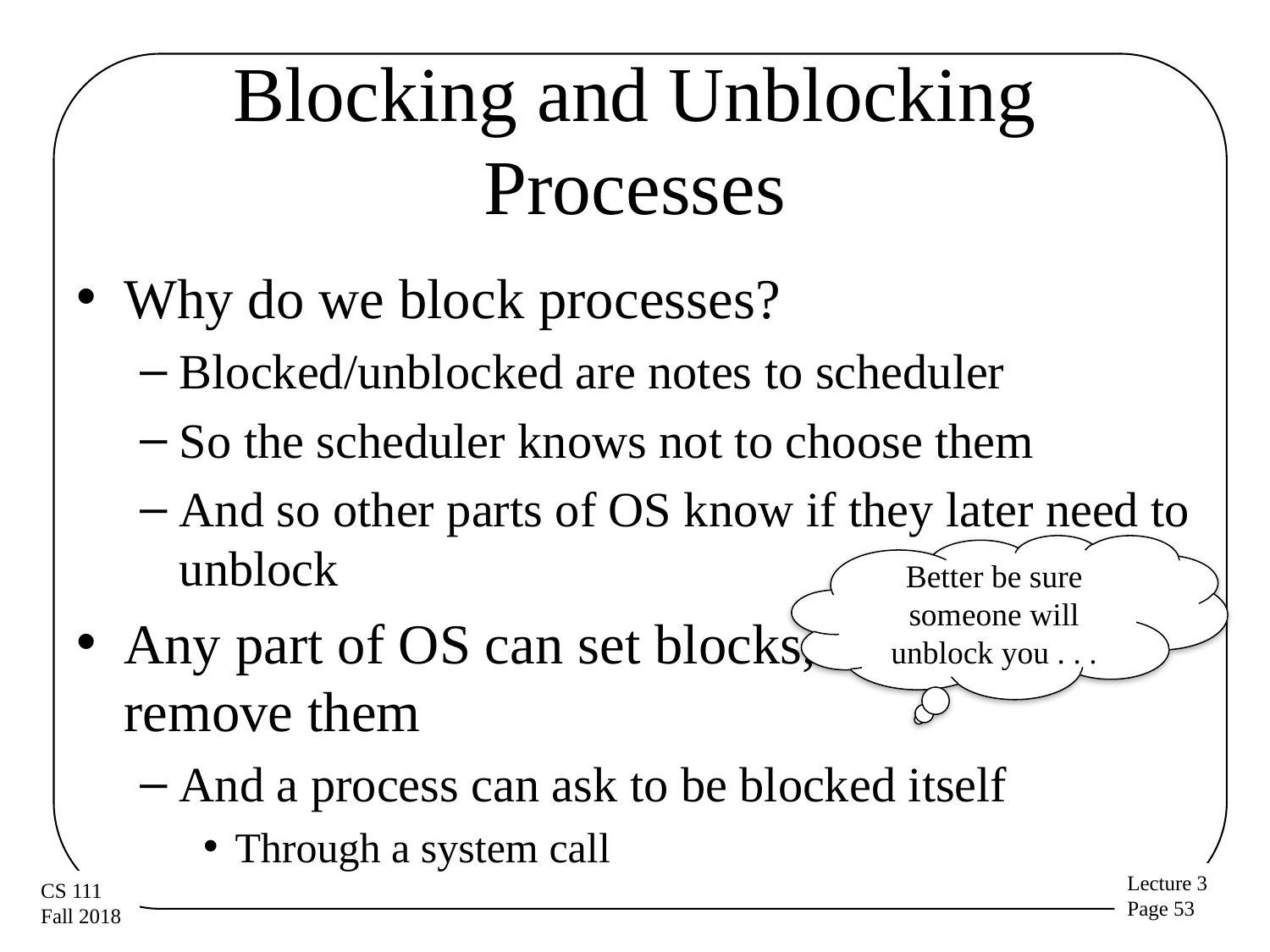

# Blocking and Unblocking Processes
Why do we block processes?
Blocked/unblocked are notes to scheduler
So the scheduler knows not to choose them
And so other parts of OS know if they later need to unblock
Any part of OS can set blocks, any part can remove them
And a process can ask to be blocked itself
Through a system call

Better be sure someone will unblock you . . .